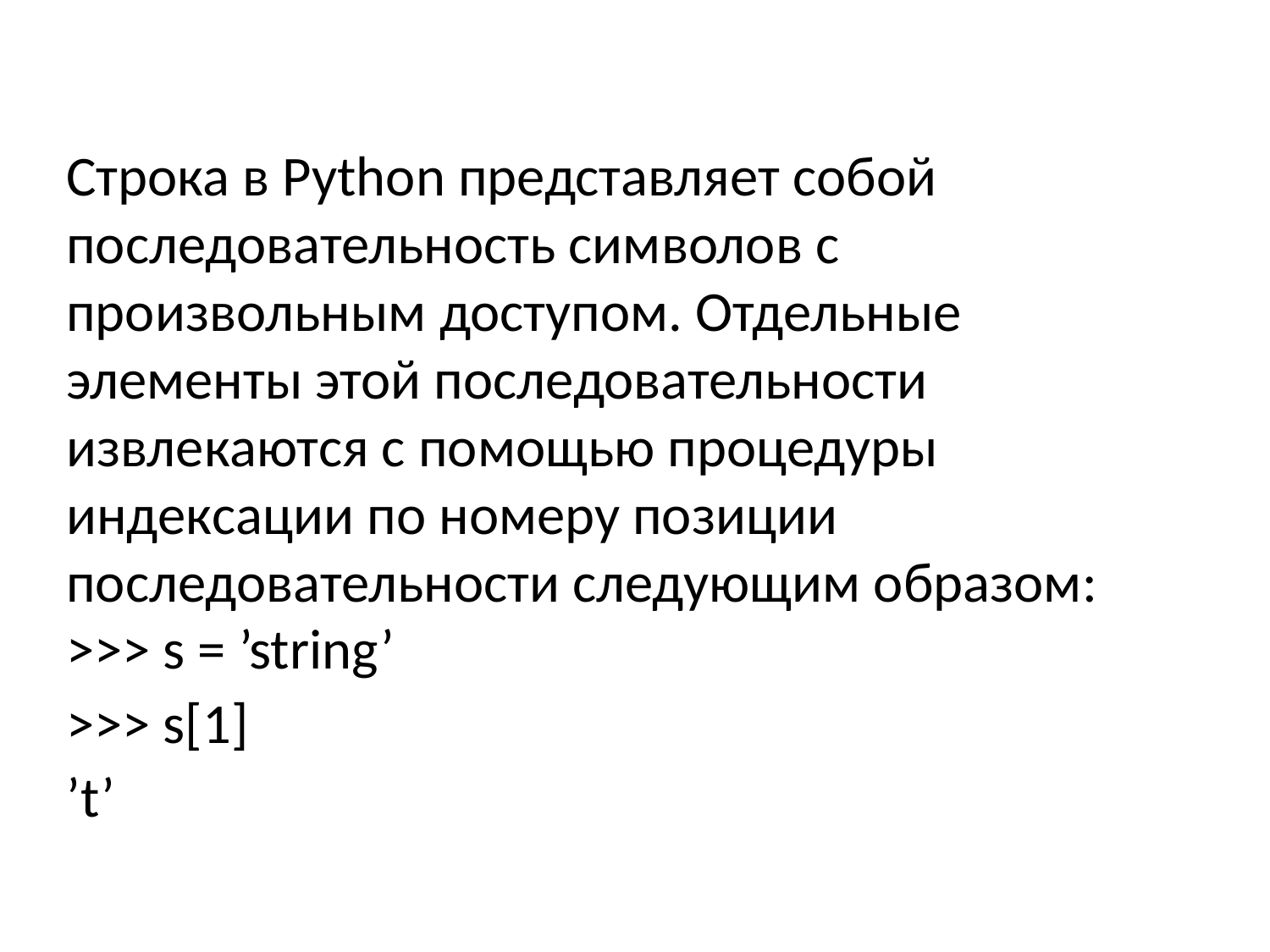

Строка в Python представляет собой последовательность символов с произвольным доступом. Отдельные элементы этой последовательности извлекаются с помощью процедуры индексации по номеру позиции последовательности следующим образом: >>> s = ’string’
>>> s[1]
’t’